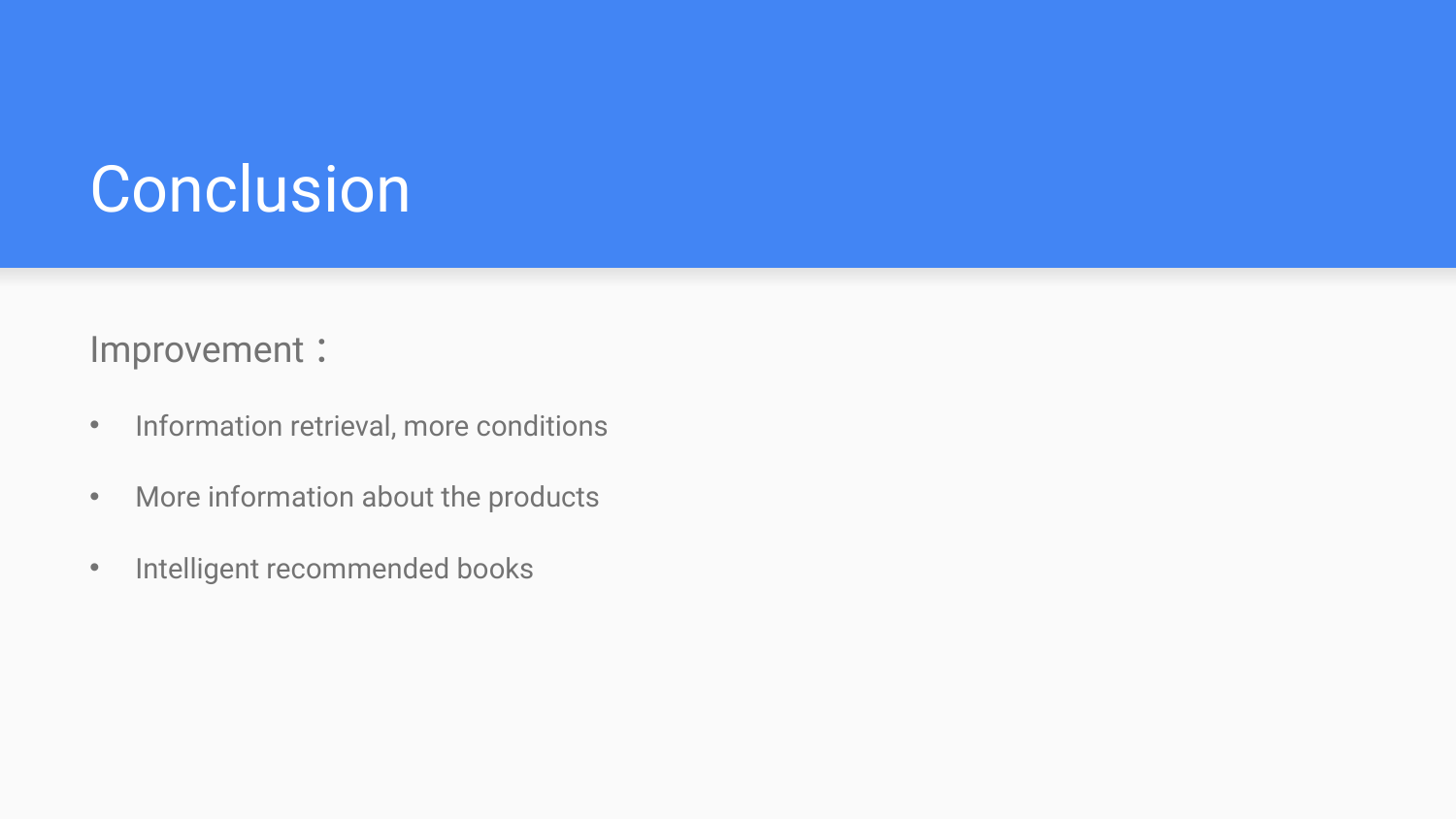

# Conclusion
Improvement：
Information retrieval, more conditions
More information about the products
Intelligent recommended books